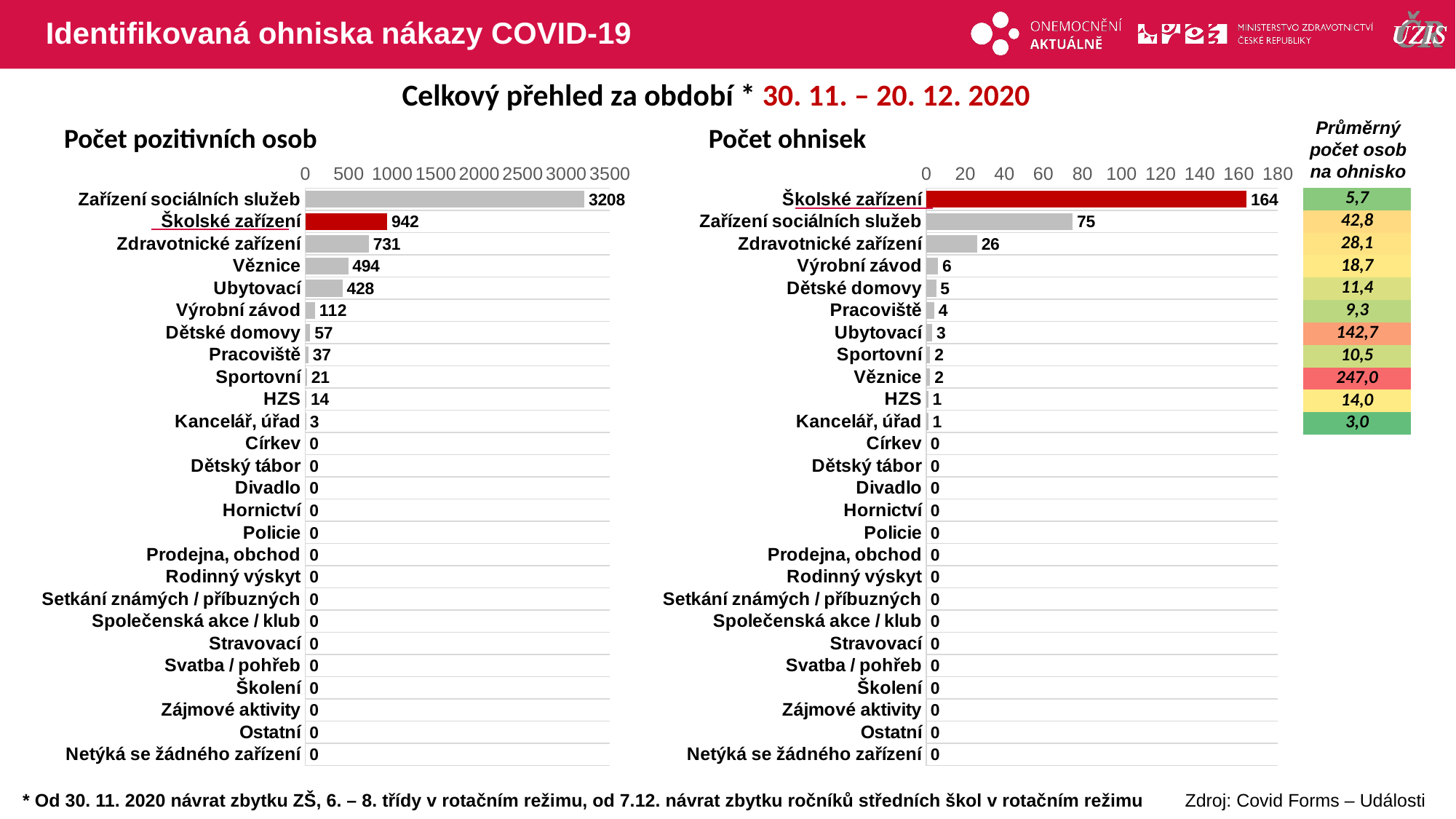

# Identifikovaná ohniska nákazy COVID-19
Celkový přehled za období * 30. 11. – 20. 12. 2020
Průměrný počet osob na ohnisko
Počet pozitivních osob
Počet ohnisek

### Chart

| Category | osoby |
|---|---|
| Zařízení sociálních služeb | 3208.0 |
| Školské zařízení | 942.0 |
| Zdravotnické zařízení | 731.0 |
| Věznice | 494.0 |
| Ubytovací | 428.0 |
| Výrobní závod | 112.0 |
| Dětské domovy | 57.0 |
| Pracoviště | 37.0 |
| Sportovní | 21.0 |
| HZS | 14.0 |
| Kancelář, úřad | 3.0 |
| Církev | 0.0 |
| Dětský tábor | 0.0 |
| Divadlo | 0.0 |
| Hornictví | 0.0 |
| Policie | 0.0 |
| Prodejna, obchod | 0.0 |
| Rodinný výskyt | 0.0 |
| Setkání známých / příbuzných | 0.0 |
| Společenská akce / klub | 0.0 |
| Stravovací | 0.0 |
| Svatba / pohřeb | 0.0 |
| Školení | 0.0 |
| Zájmové aktivity | 0.0 |
| Ostatní | 0.0 |
| Netýká se žádného zařízení | 0.0 |

### Chart

| Category | ohniska |
|---|---|
| Školské zařízení | 164.0 |
| Zařízení sociálních služeb | 75.0 |
| Zdravotnické zařízení | 26.0 |
| Výrobní závod | 6.0 |
| Dětské domovy | 5.0 |
| Pracoviště | 4.0 |
| Ubytovací | 3.0 |
| Sportovní | 2.0 |
| Věznice | 2.0 |
| HZS | 1.0 |
| Kancelář, úřad | 1.0 |
| Církev | 0.0 |
| Dětský tábor | 0.0 |
| Divadlo | 0.0 |
| Hornictví | 0.0 |
| Policie | 0.0 |
| Prodejna, obchod | 0.0 |
| Rodinný výskyt | 0.0 |
| Setkání známých / příbuzných | 0.0 |
| Společenská akce / klub | 0.0 |
| Stravovací | 0.0 |
| Svatba / pohřeb | 0.0 |
| Školení | 0.0 |
| Zájmové aktivity | 0.0 |
| Ostatní | 0.0 |
| Netýká se žádného zařízení | 0.0 |
| 5,7 |
| --- |
| 42,8 |
| 28,1 |
| 18,7 |
| 11,4 |
| 9,3 |
| 142,7 |
| 10,5 |
| 247,0 |
| 14,0 |
| 3,0 |
|  |
|  |
|  |
|  |
|  |
|  |
|  |
|  |
|  |
|  |
|  |
|  |
|  |
|  |
|  |
* Od 30. 11. 2020 návrat zbytku ZŠ, 6. – 8. třídy v rotačním režimu, od 7.12. návrat zbytku ročníků středních škol v rotačním režimu
Zdroj: Covid Forms – Události